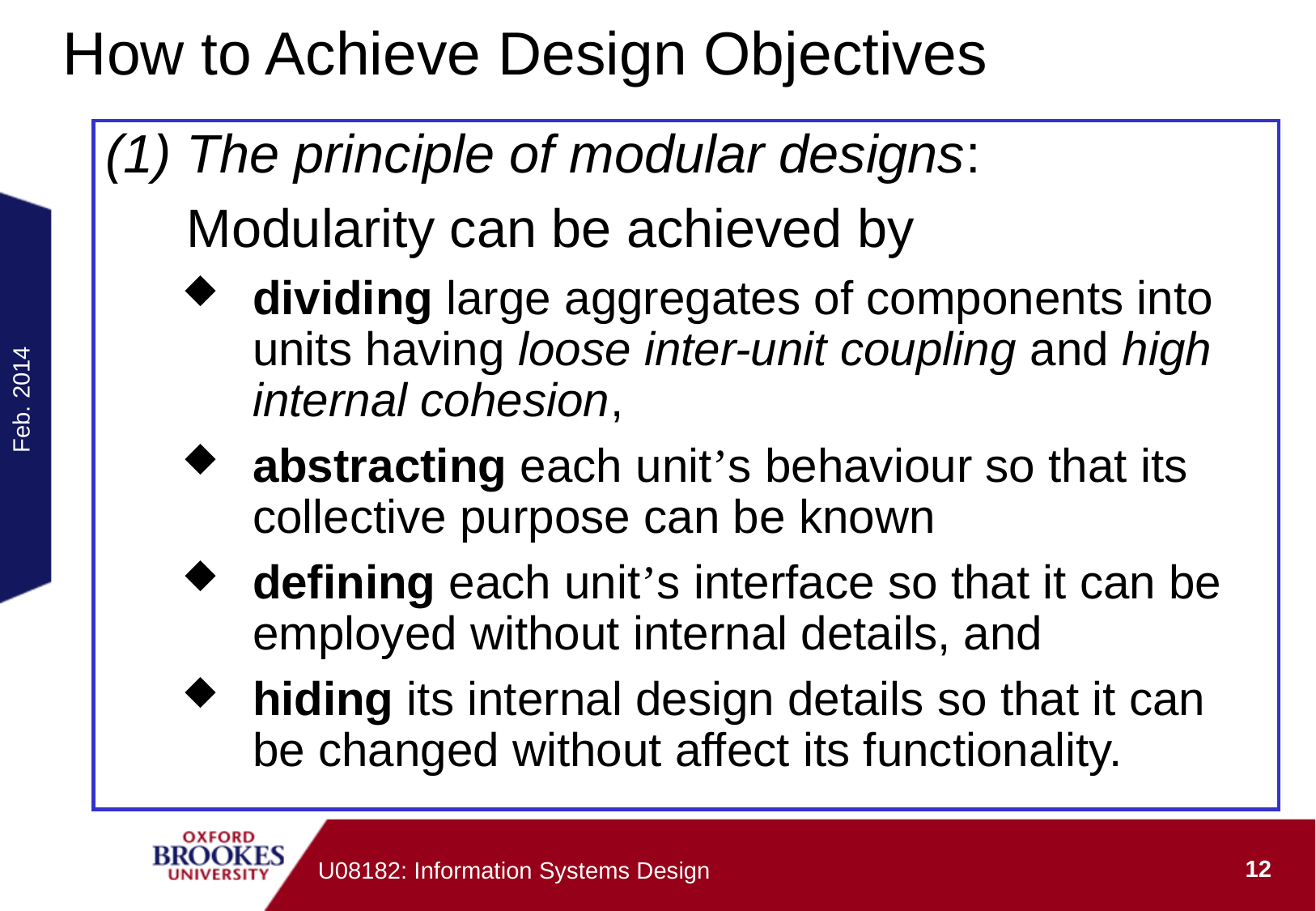

# How to Achieve Design Objectives
The principle of modular designs:
	Modularity can be achieved by
dividing large aggregates of components into units having loose inter-unit coupling and high internal cohesion,
abstracting each unit’s behaviour so that its collective purpose can be known
defining each unit’s interface so that it can be employed without internal details, and
hiding its internal design details so that it can be changed without affect its functionality.
Feb. 2014
12
U08182: Information Systems Design